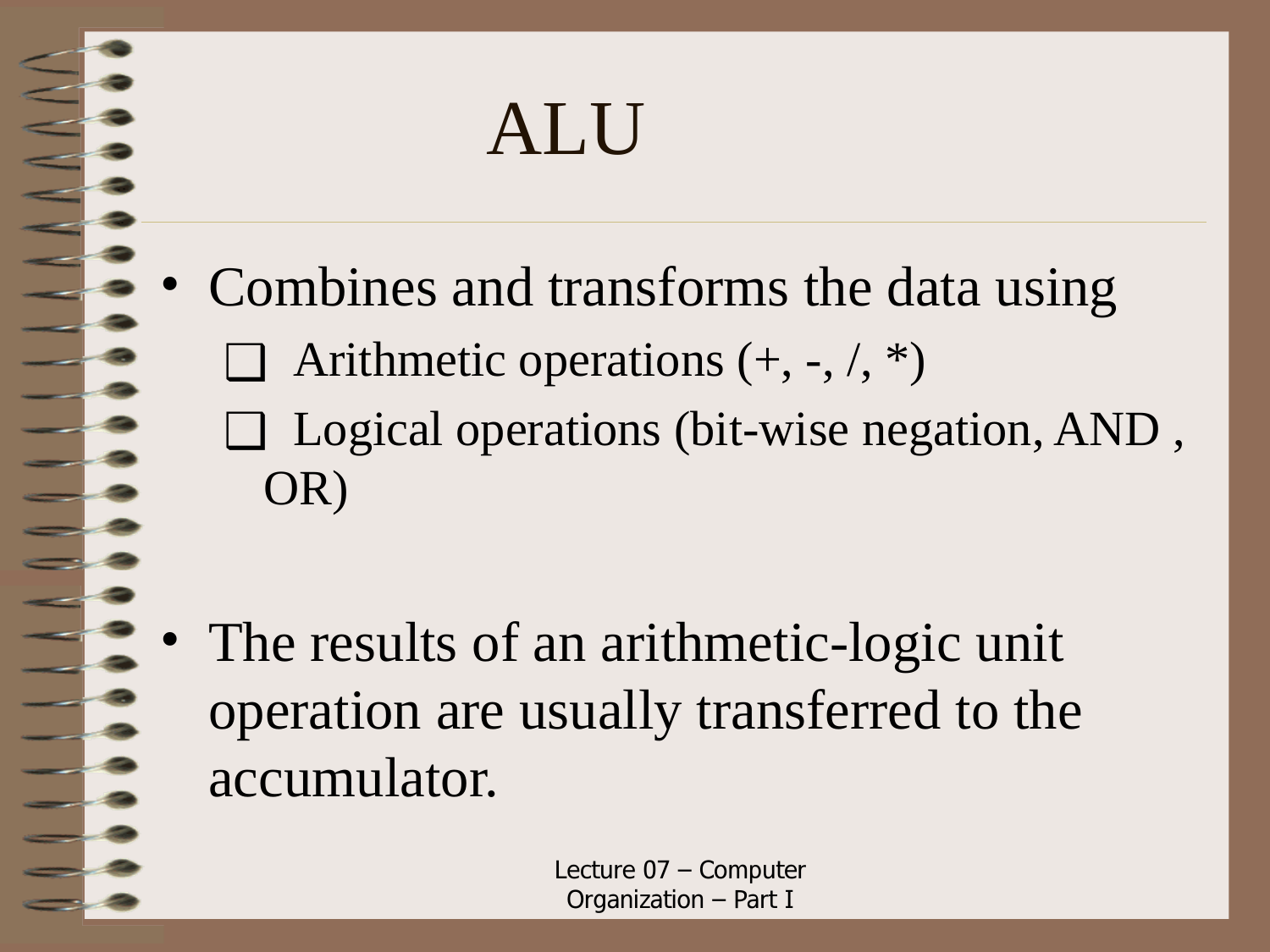

# ALU
Combines and transforms the data using
  Arithmetic operations (+, -, /, *)
  Logical operations (bit-wise negation, AND , OR)

The results of an arithmetic-logic unit operation are usually transferred to the accumulator.

Lecture 07 – Computer Organization – Part I